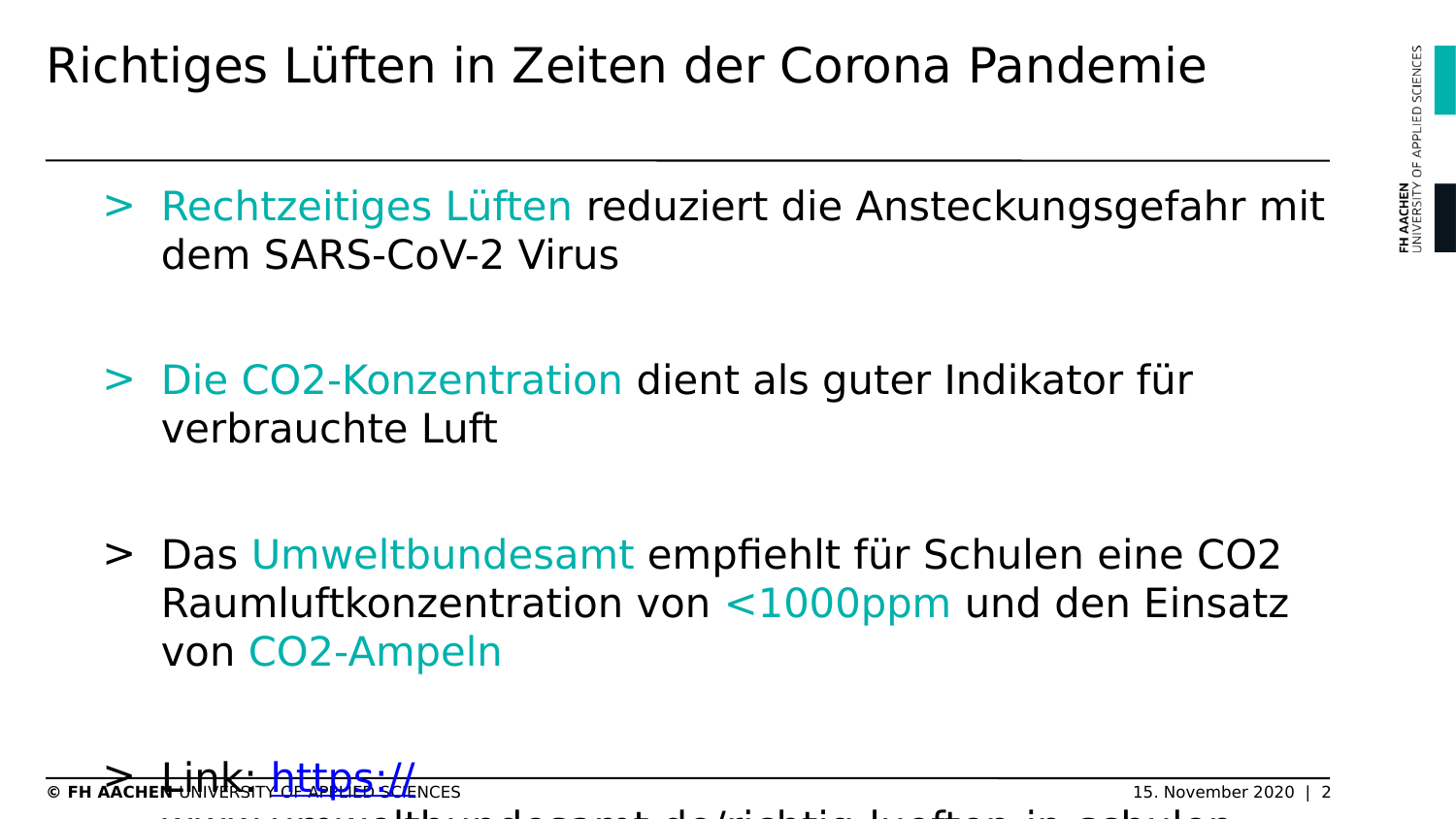

# Richtiges Lüften in Zeiten der Corona Pandemie
Rechtzeitiges Lüften reduziert die Ansteckungsgefahr mit dem SARS-CoV-2 Virus

Die CO2-Konzentration dient als guter Indikator für verbrauchte Luft

Das Umweltbundesamt empfiehlt für Schulen eine CO2 Raumluftkonzentration von <1000ppm und den Einsatz von CO2-Ampeln

Link: https://www.umweltbundesamt.de/richtig-lueften-in-schulen